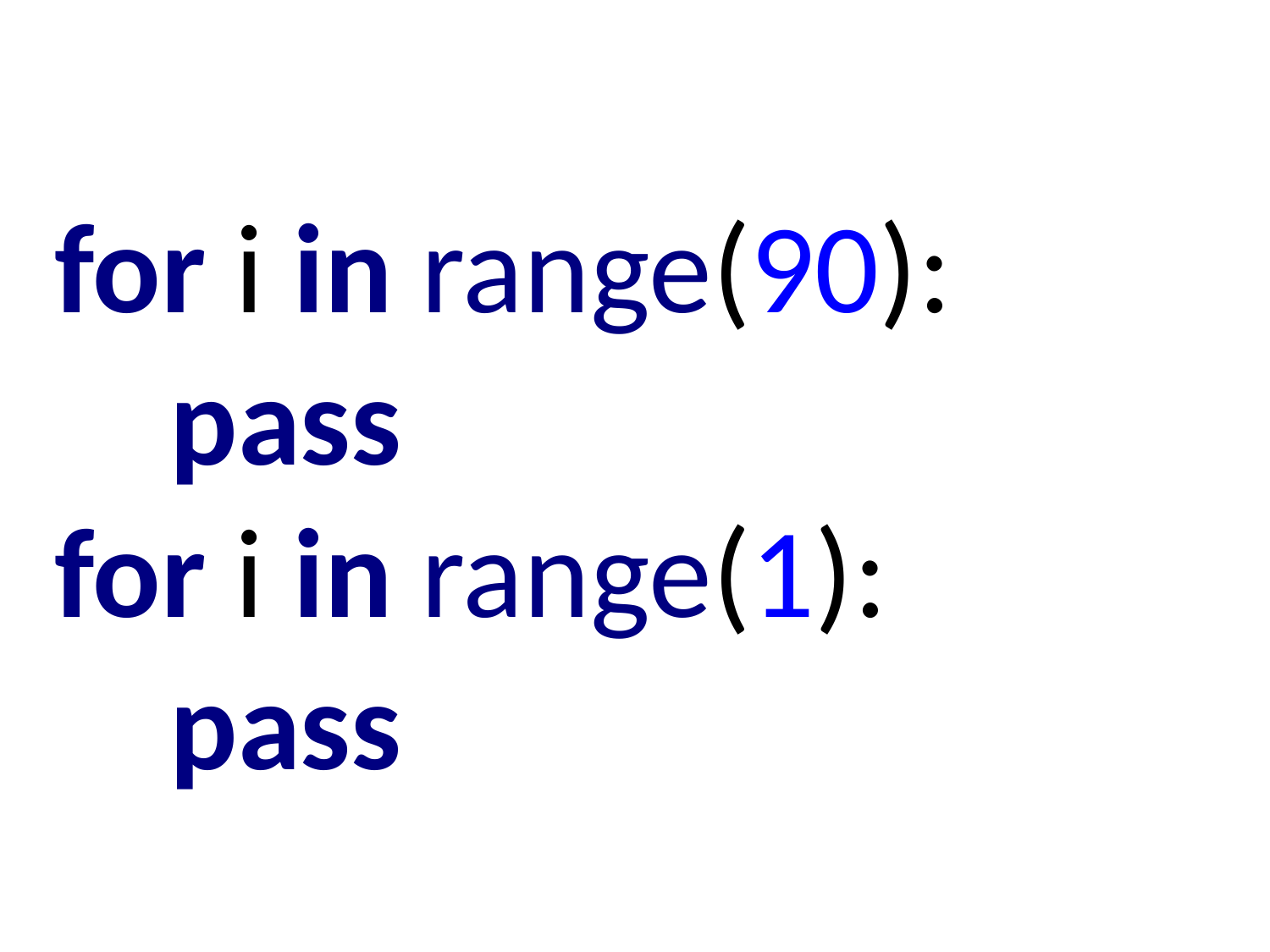

for i in range(90):
    pass
for i in range(1):
    pass